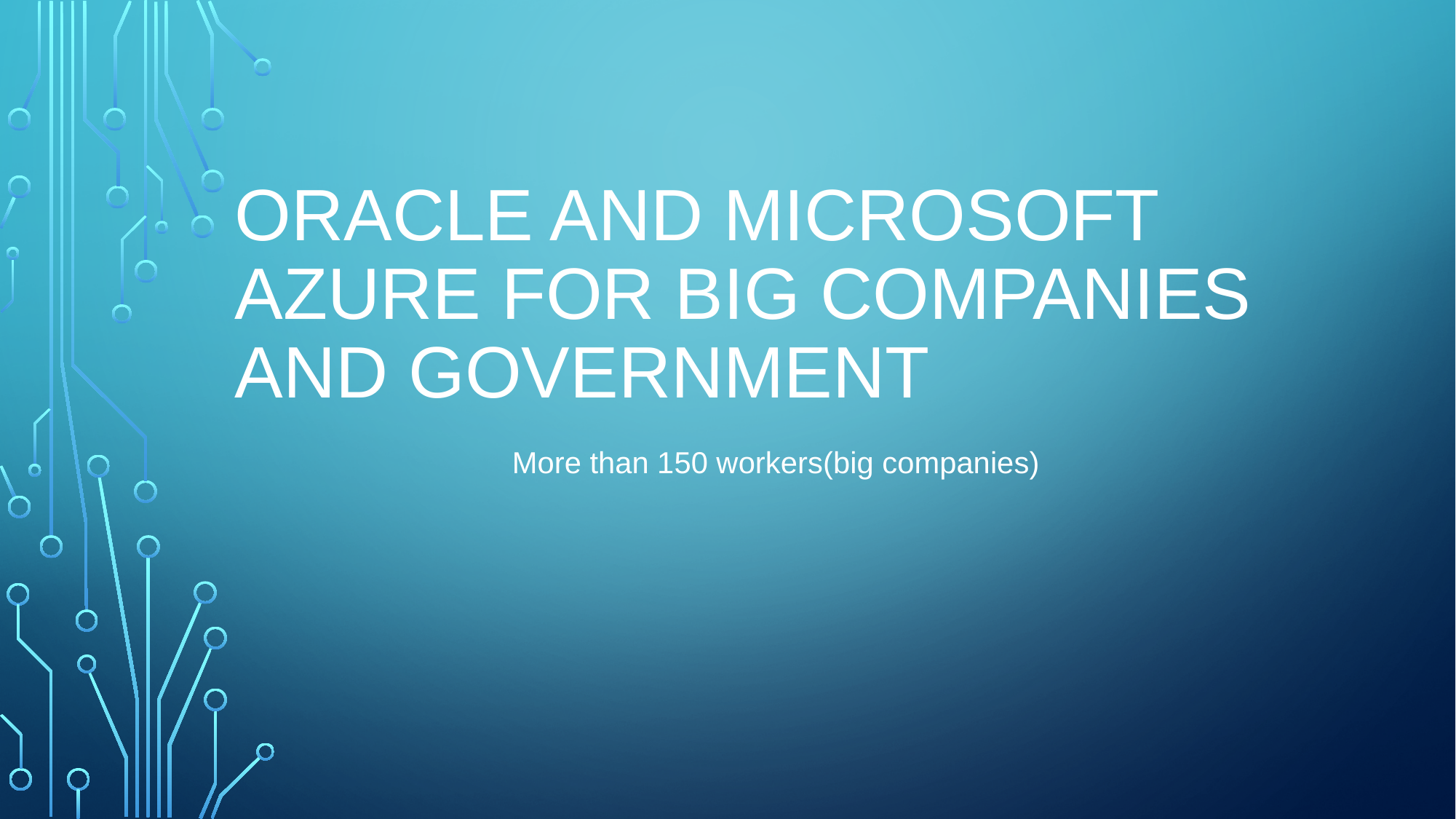

# Oracle and Microsoft Azure for big companies and government
More than 150 workers(big companies)